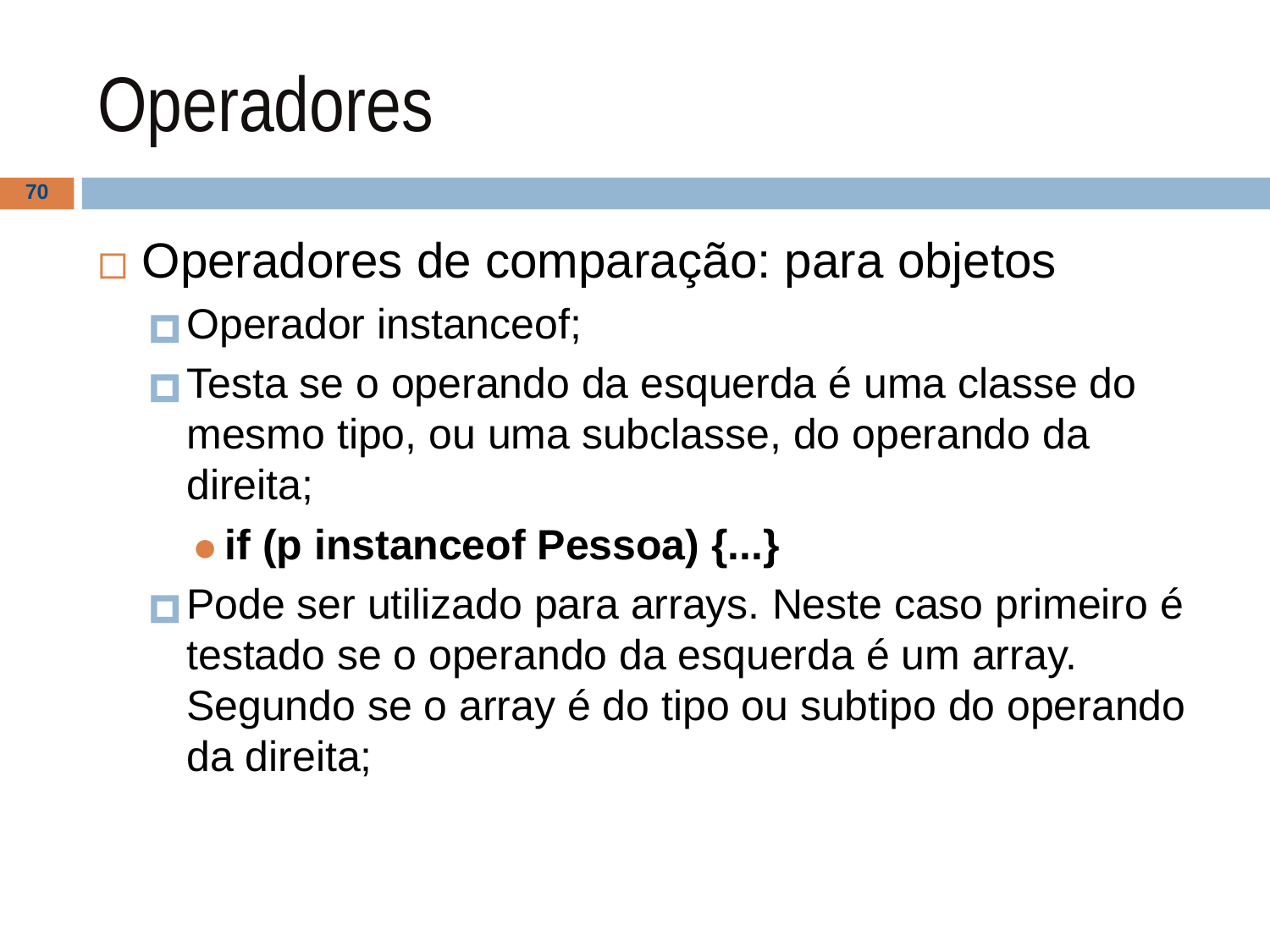

# Operadores
70
Operadores de comparação: para objetos
Operador instanceof;
Testa se o operando da esquerda é uma classe do mesmo tipo, ou uma subclasse, do operando da direita;
if (p instanceof Pessoa) {...}
Pode ser utilizado para arrays. Neste caso primeiro é testado se o operando da esquerda é um array. Segundo se o array é do tipo ou subtipo do operando da direita;